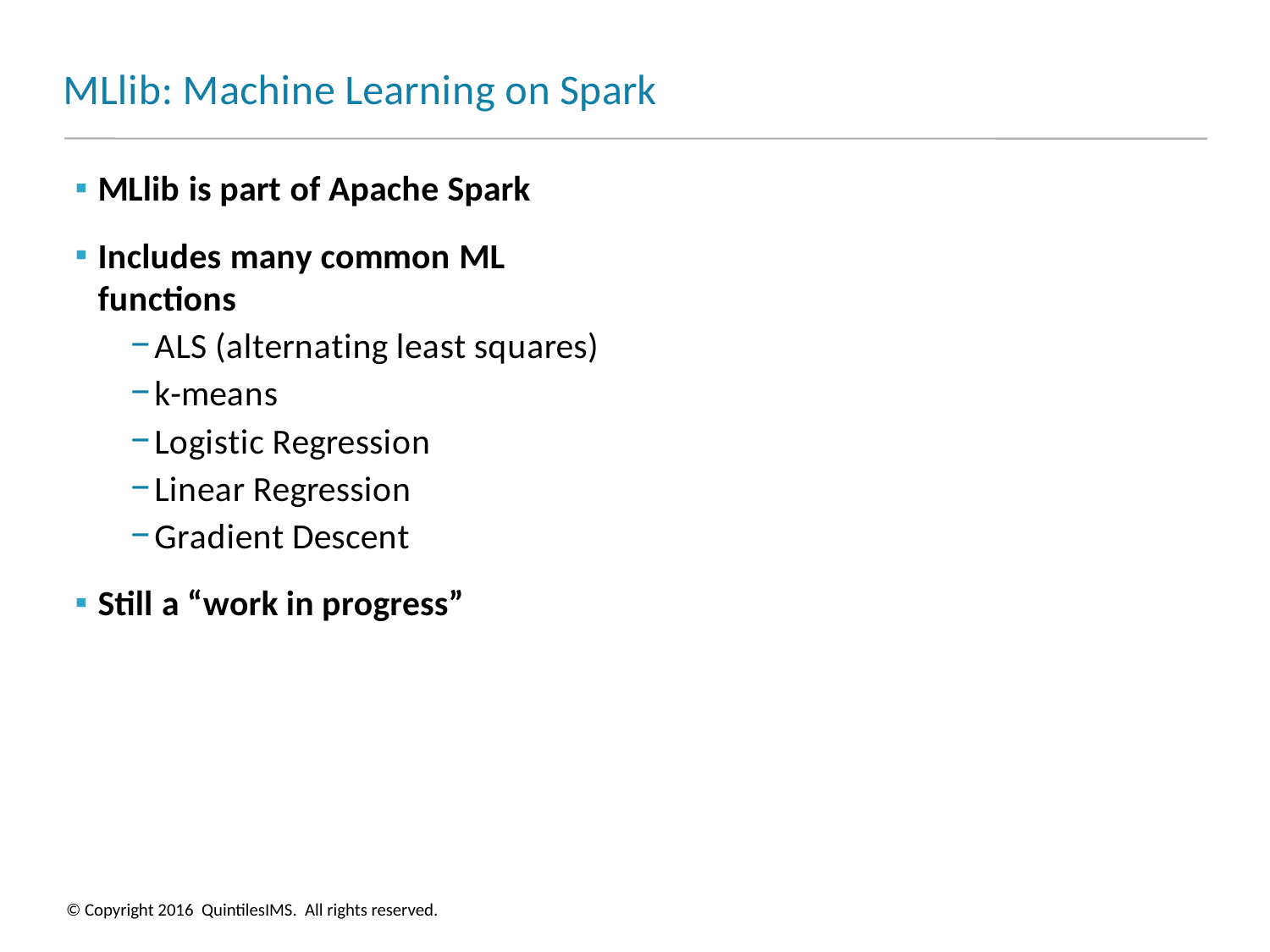

# MLlib: Machine Learning on Spark
MLlib is part of Apache Spark
Includes many common ML functions
ALS (alternating least squares)
k-means
Logistic Regression
Linear Regression
Gradient Descent
Still a “work in progress”
© Copyright 2016  QuintilesIMS.  All rights reserved.